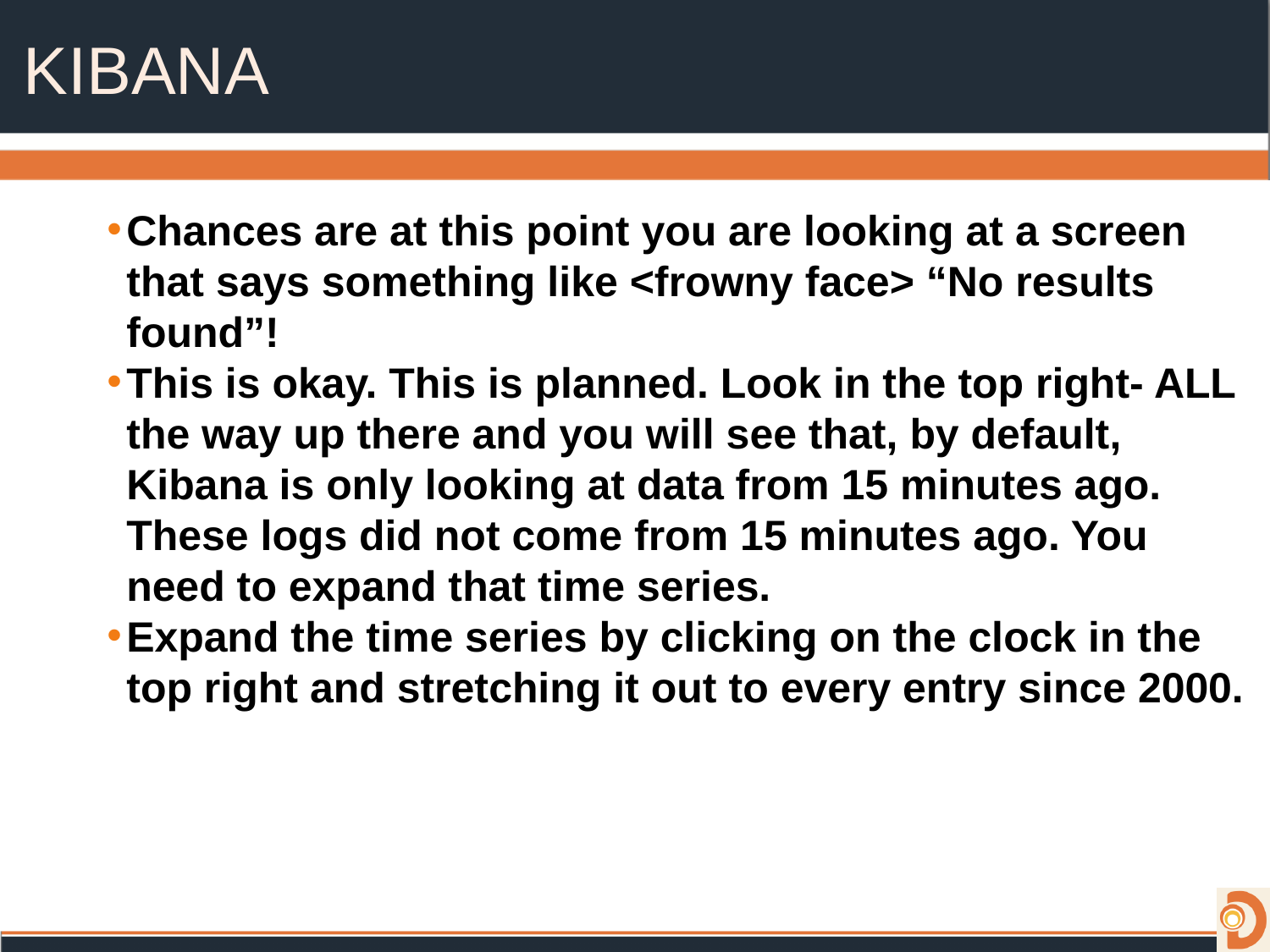

# KIBANA
Chances are at this point you are looking at a screen that says something like <frowny face> “No results found”!
This is okay. This is planned. Look in the top right- ALL the way up there and you will see that, by default, Kibana is only looking at data from 15 minutes ago. These logs did not come from 15 minutes ago. You need to expand that time series.
Expand the time series by clicking on the clock in the top right and stretching it out to every entry since 2000.